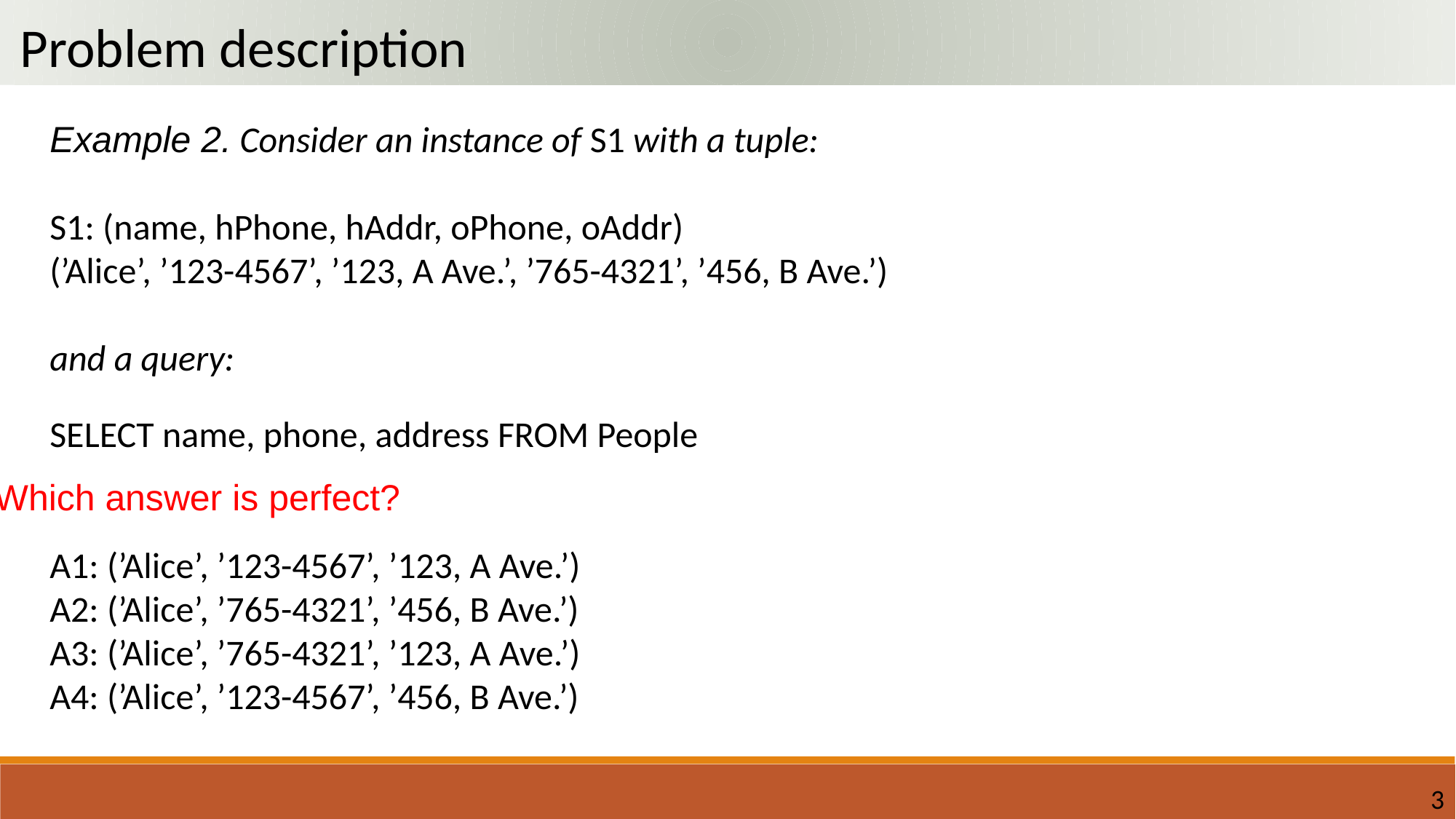

Problem description
Example 2. Consider an instance of S1 with a tuple:
S1: (name, hPhone, hAddr, oPhone, oAddr)
(’Alice’, ’123-4567’, ’123, A Ave.’, ’765-4321’, ’456, B Ave.’)
and a query:
SELECT name, phone, address FROM People

A1: (’Alice’, ’123-4567’, ’123, A Ave.’)
A2: (’Alice’, ’765-4321’, ’456, B Ave.’)
A3: (’Alice’, ’765-4321’, ’123, A Ave.’)
A4: (’Alice’, ’123-4567’, ’456, B Ave.’)
Which answer is perfect?
3